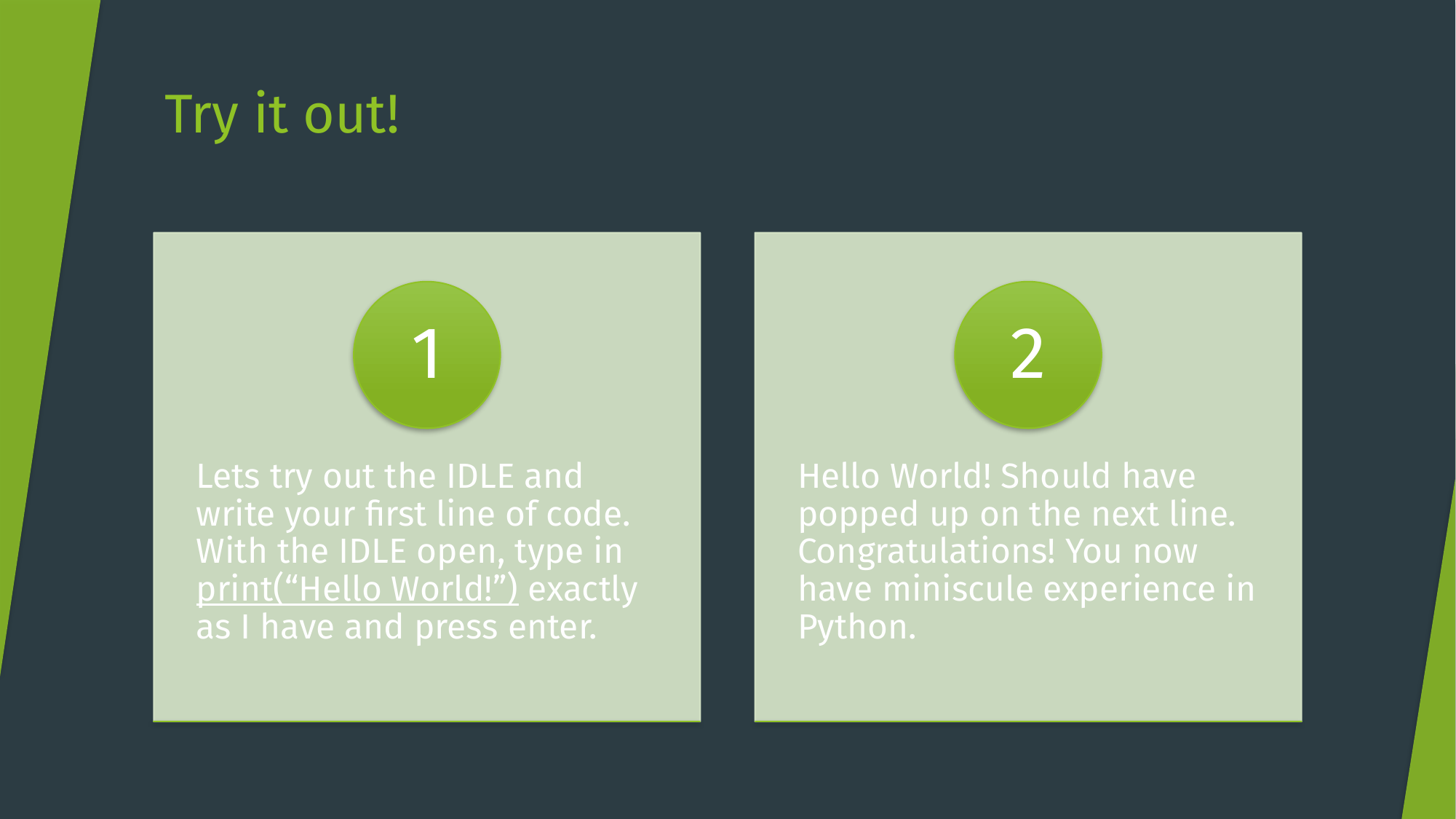

# Try it out!
Lets try out the IDLE and write your first line of code. With the IDLE open, type in print(“Hello World!”) exactly as I have and press enter.
1
Hello World! Should have popped up on the next line. Congratulations! You now have miniscule experience in Python.
2